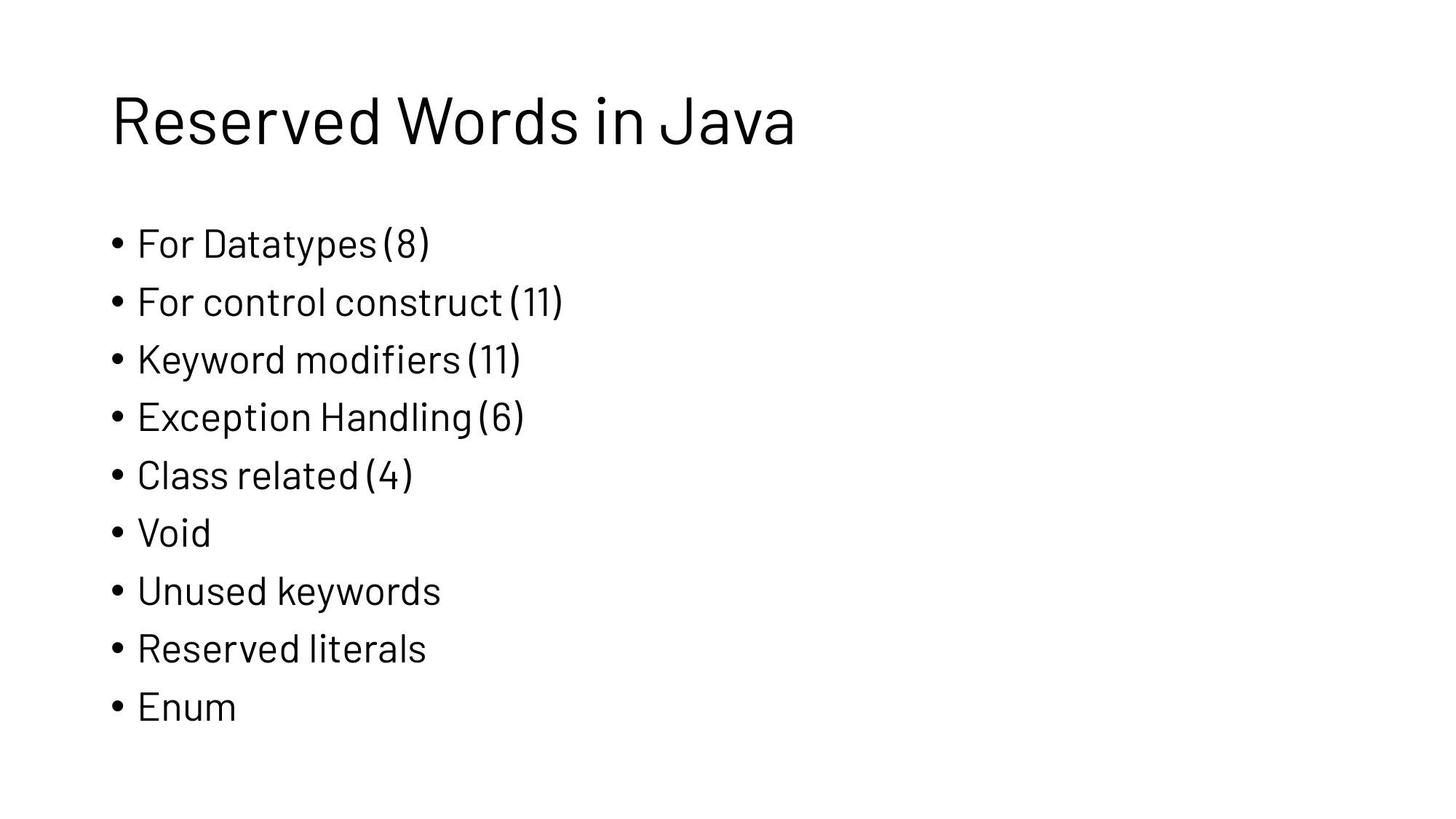

# Reserved Words in Java
For Datatypes (8)
For control construct (11)
Keyword modifiers (11)
Exception Handling (6)
Class related (4)
Void
Unused keywords
Reserved literals
Enum